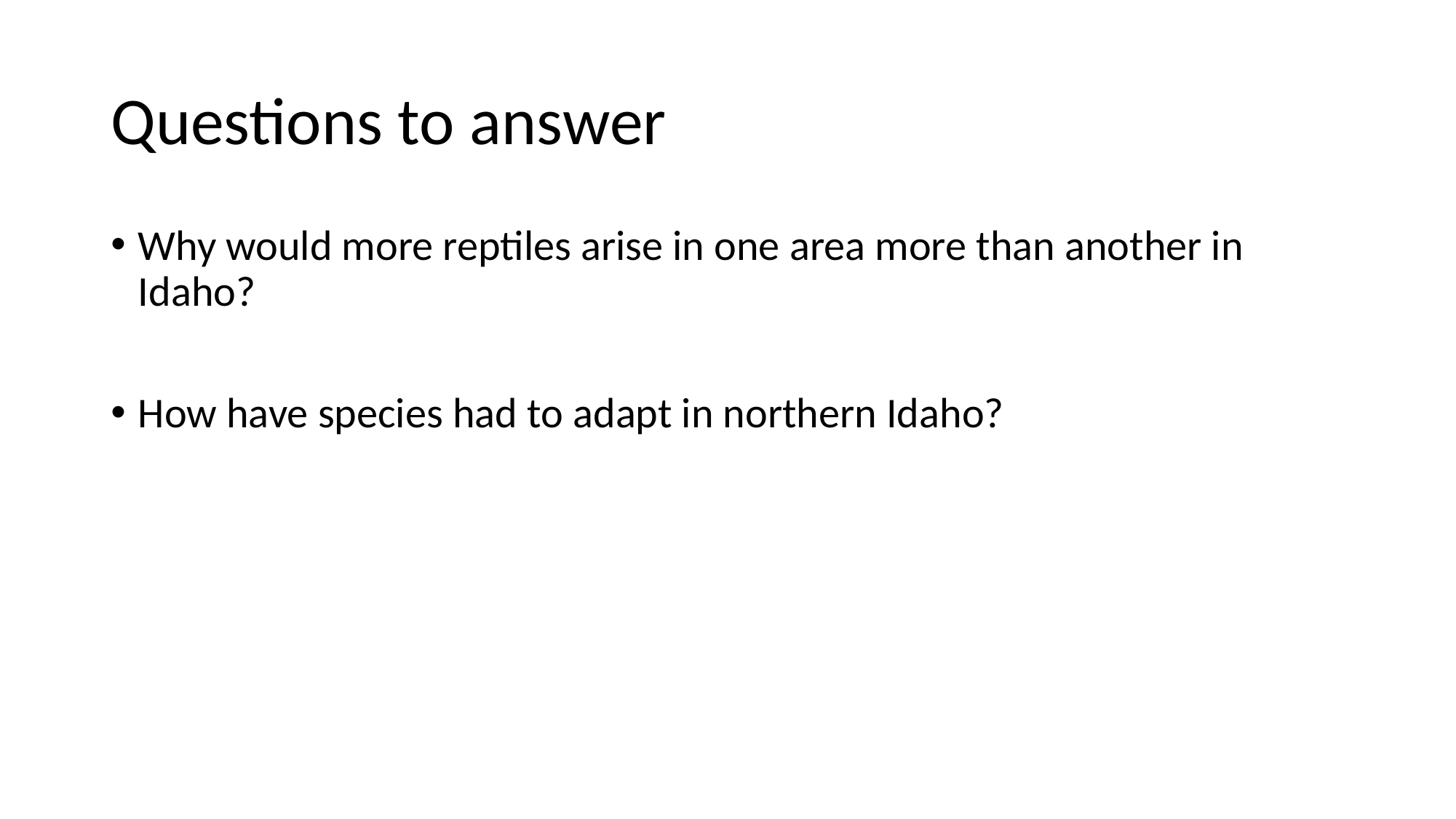

# Questions to answer
Why would more reptiles arise in one area more than another in Idaho?

How have species had to adapt in northern Idaho?